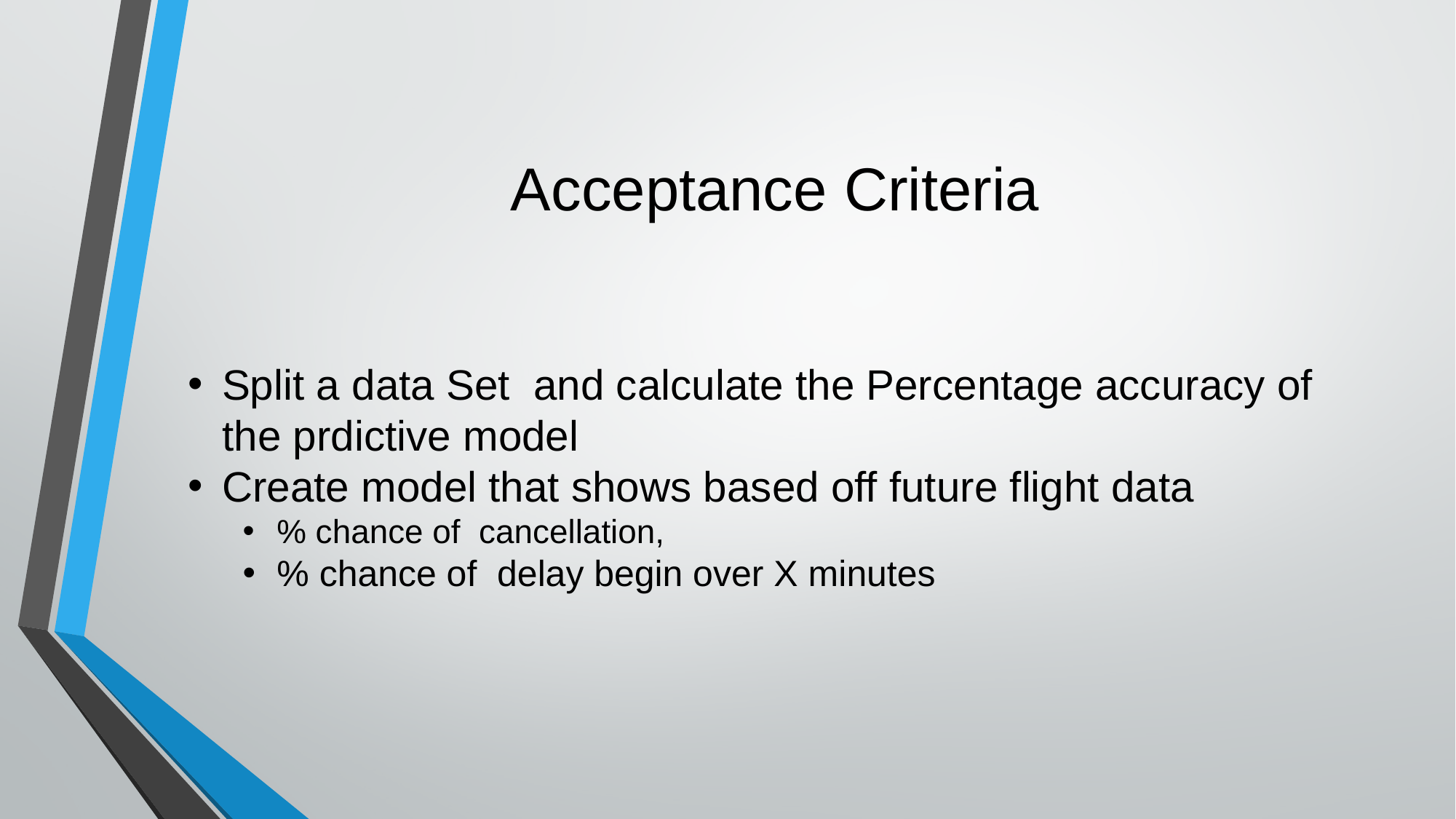

# Acceptance Criteria
Split a data Set  and calculate the Percentage accuracy of the prdictive model
Create model that shows based off future flight data
% chance of  cancellation,
% chance of  delay begin over X minutes